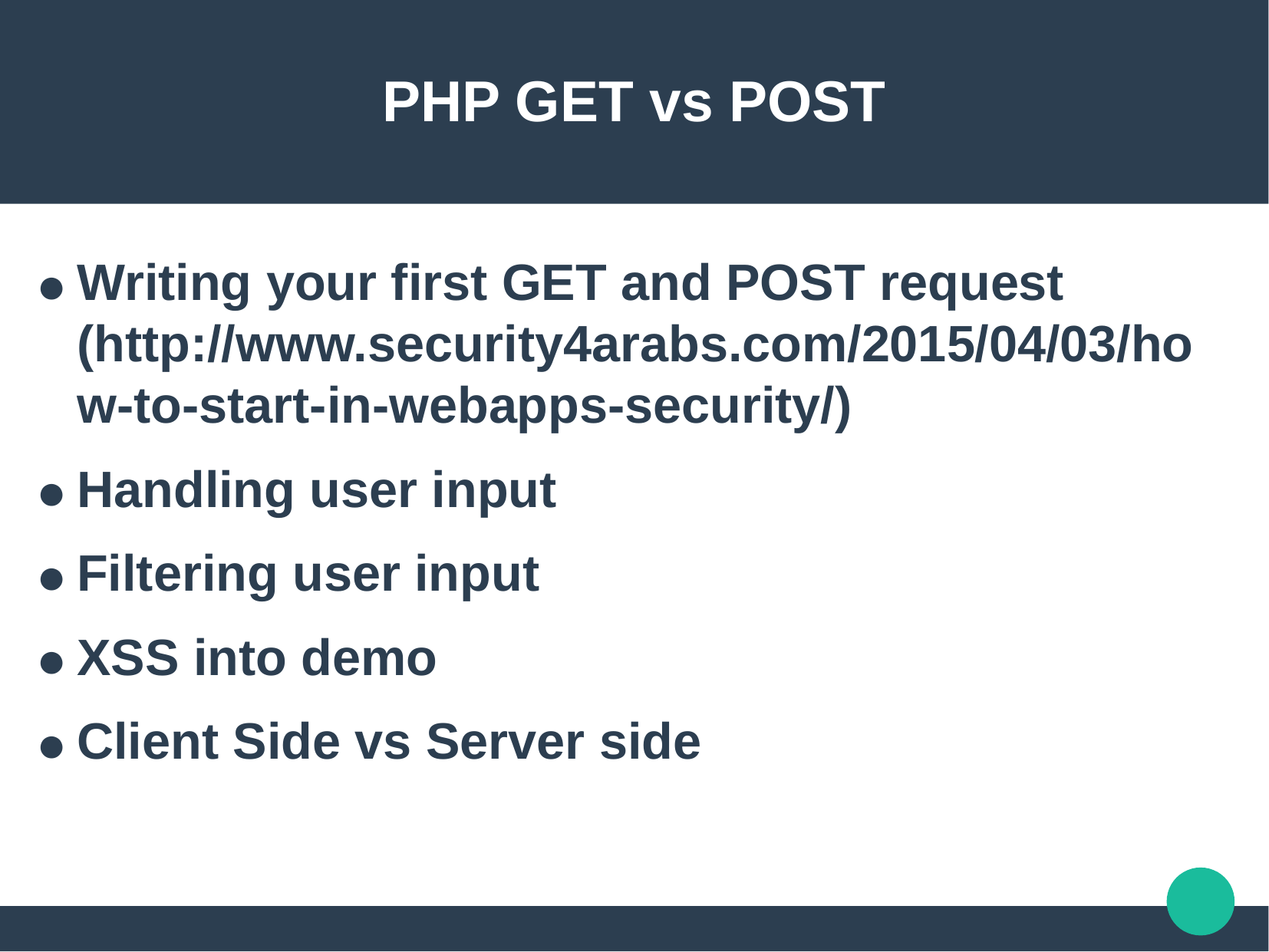

PHP GET vs POST
Writing your first GET and POST request
(http://www.security4arabs.com/2015/04/03/how-to-start-in-webapps-security/)
Handling user input
Filtering user input
XSS into demo
Client Side vs Server side